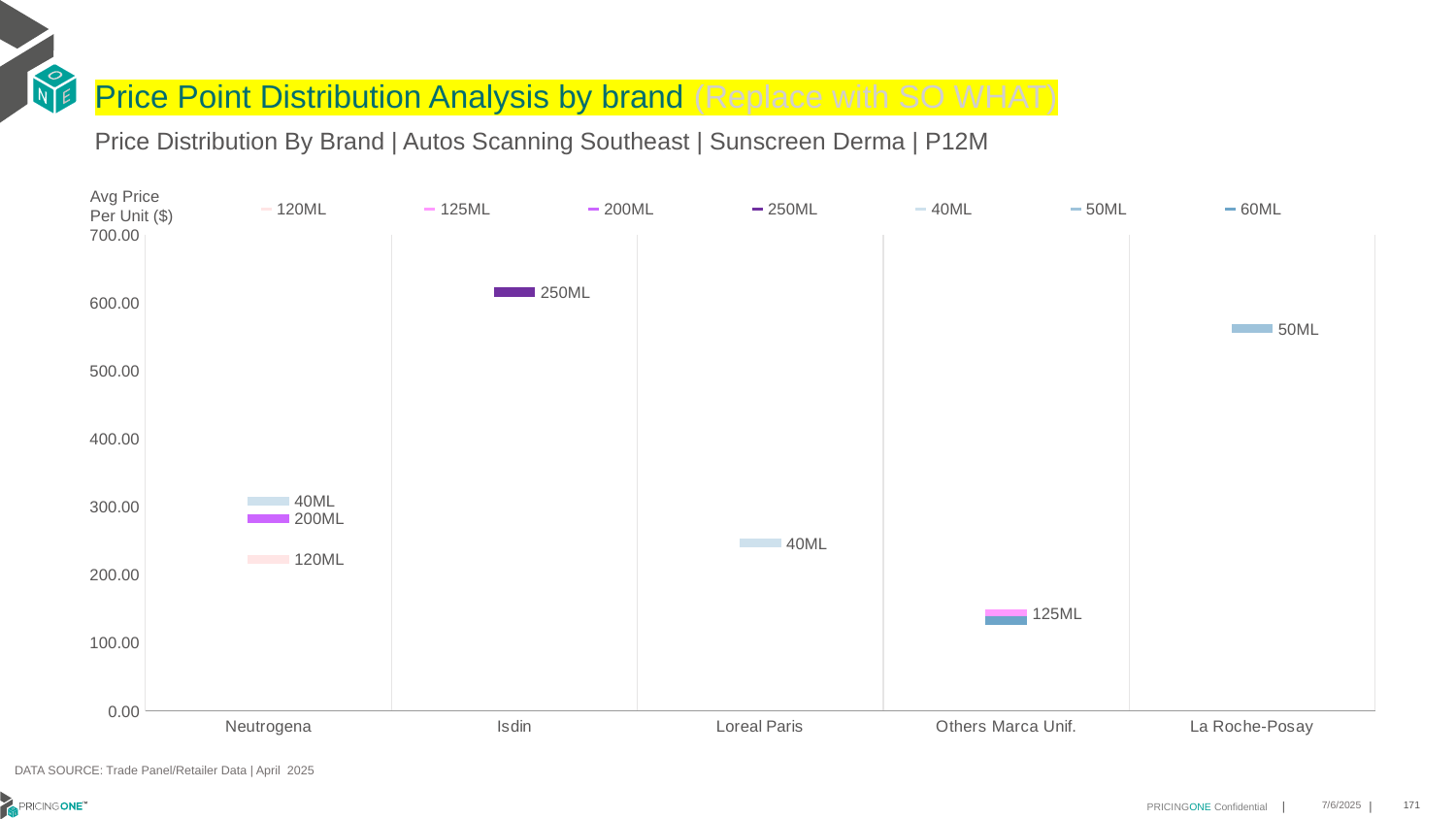

# Price Point Distribution Analysis by brand (Replace with SO WHAT)
Price Distribution By Brand | Autos Scanning Southeast | Sunscreen Derma | P12M

### Chart

| Category | 120ML | 125ML | 200ML | 250ML | 40ML | 50ML | 60ML |
|---|---|---|---|---|---|---|---|
| Neutrogena | 223.2473 | None | 282.8961 | None | 308.7066 | None | None |
| Isdin | None | None | None | 615.8109 | None | None | None |
| Loreal Paris | None | None | None | None | 246.6402 | None | None |
| Others Marca Unif. | None | 143.0346 | None | None | None | None | 133.3203 |
| La Roche-Posay | None | None | None | None | None | 561.8042 | None |
Avg Price
Per Unit ($)
DATA SOURCE: Trade Panel/Retailer Data | April  2025
7/6/2025
171